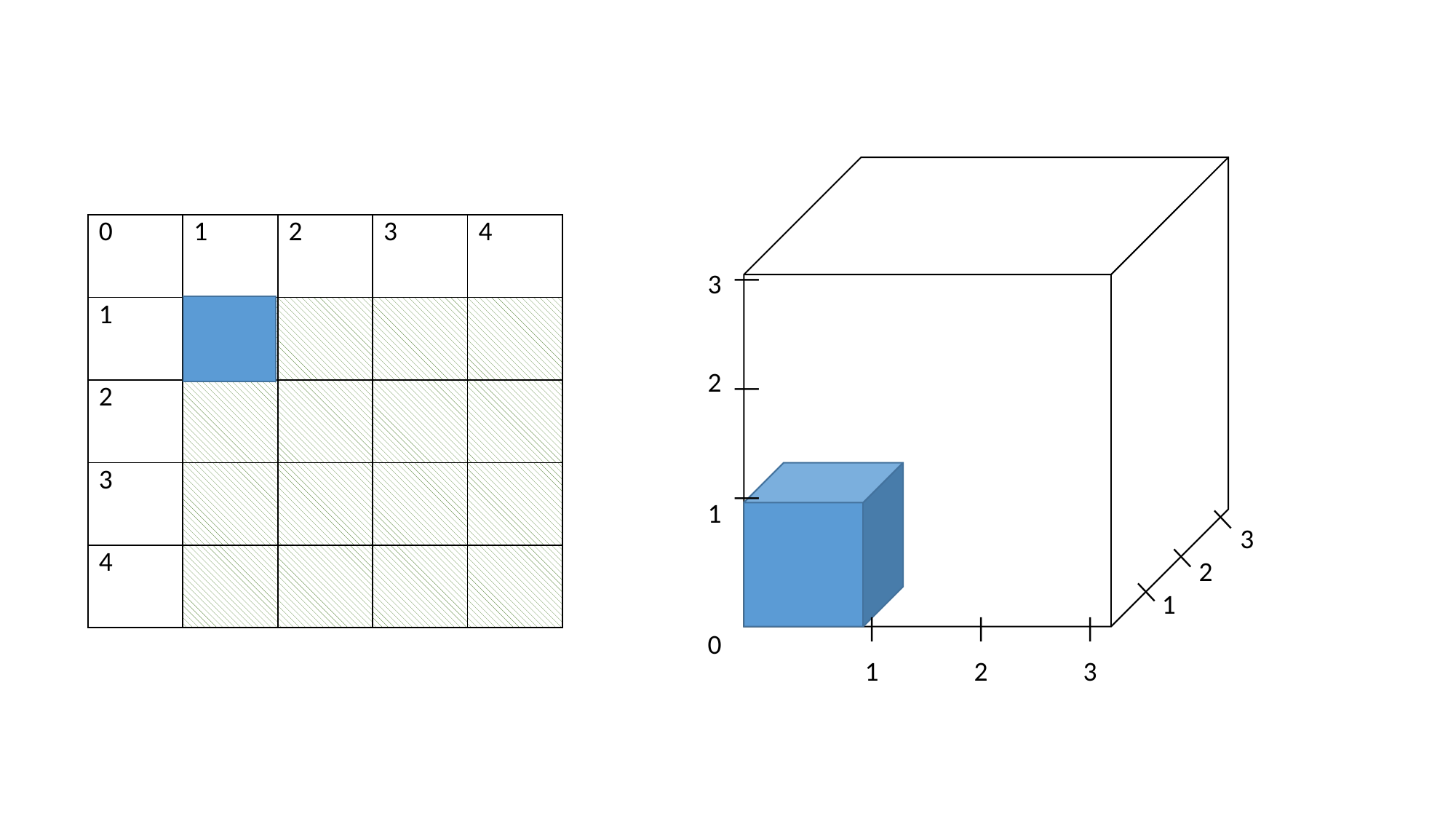

| 0 | 1 | 2 | 3 | 4 |
| --- | --- | --- | --- | --- |
| 1 |  |  |  |  |
| 2 |  |  |  |  |
| 3 |  |  |  |  |
| 4 |  |  |  |  |
3

2

1

0

	|	|	|

     |      |       |
	3
           2
     1
	|	|	|
	1	2	3